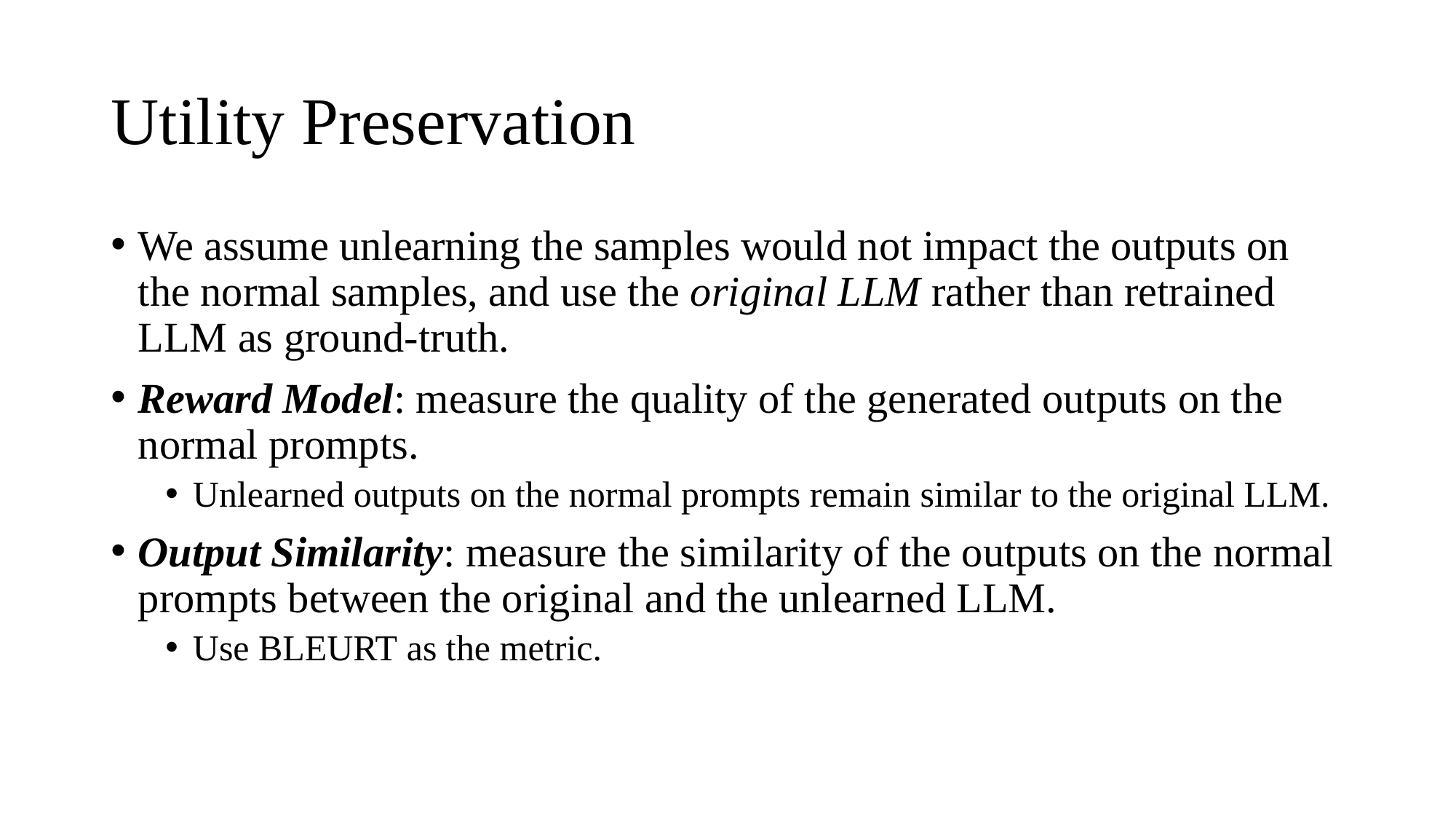

# Utility Preservation
We assume unlearning the samples would not impact the outputs on the normal samples, and use the original LLM rather than retrained LLM as ground-truth.
Reward Model: measure the quality of the generated outputs on the normal prompts.
Unlearned outputs on the normal prompts remain similar to the original LLM.
Output Similarity: measure the similarity of the outputs on the normal prompts between the original and the unlearned LLM.
Use BLEURT as the metric.